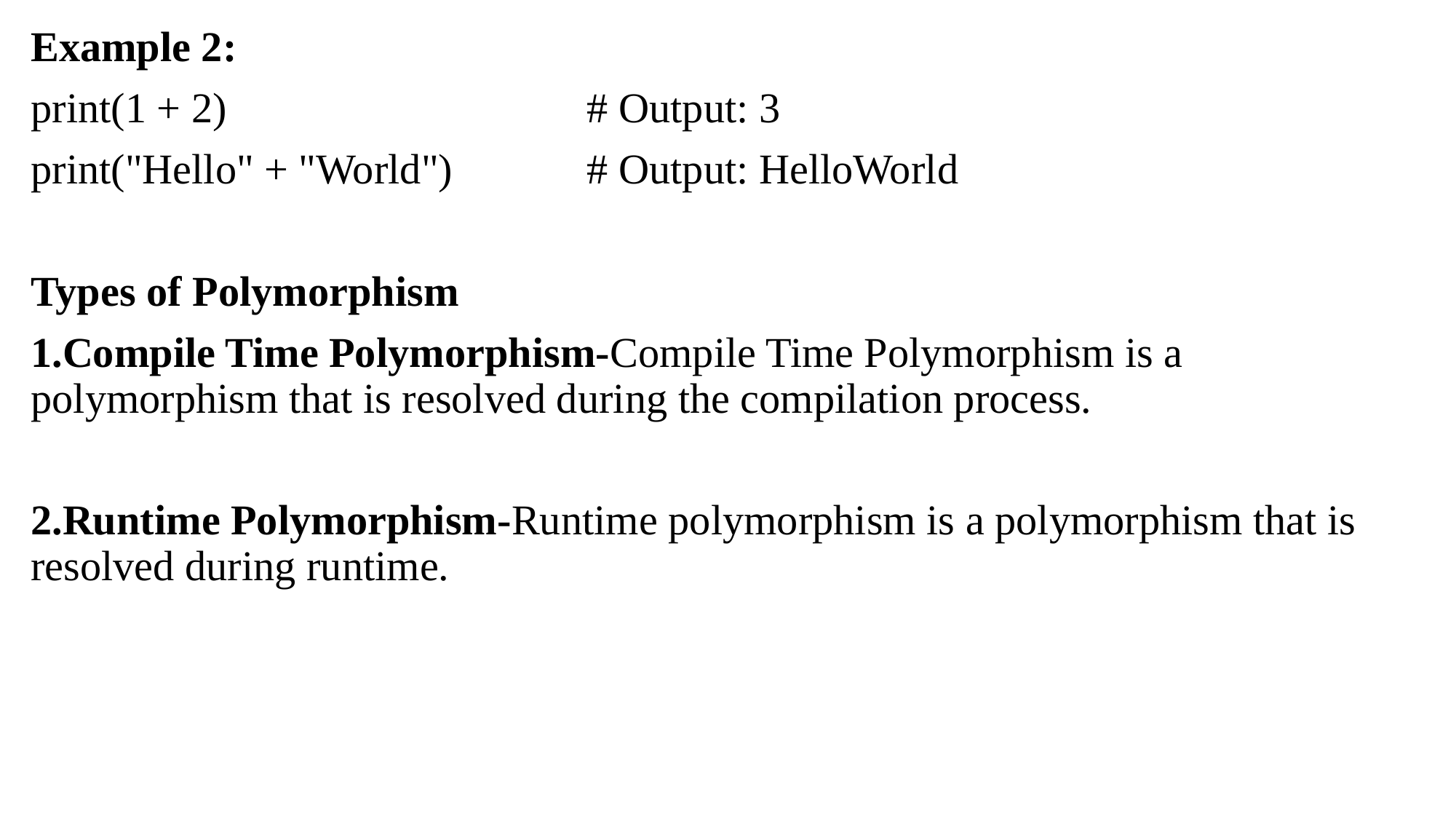

Example 2:
print(1 + 2)            			 # Output: 3
print("Hello" + "World") 		 # Output: HelloWorld

Types of Polymorphism
1.Compile Time Polymorphism-Compile Time Polymorphism is a polymorphism that is resolved during the compilation process.

2.Runtime Polymorphism-Runtime polymorphism is a polymorphism that is resolved during runtime.